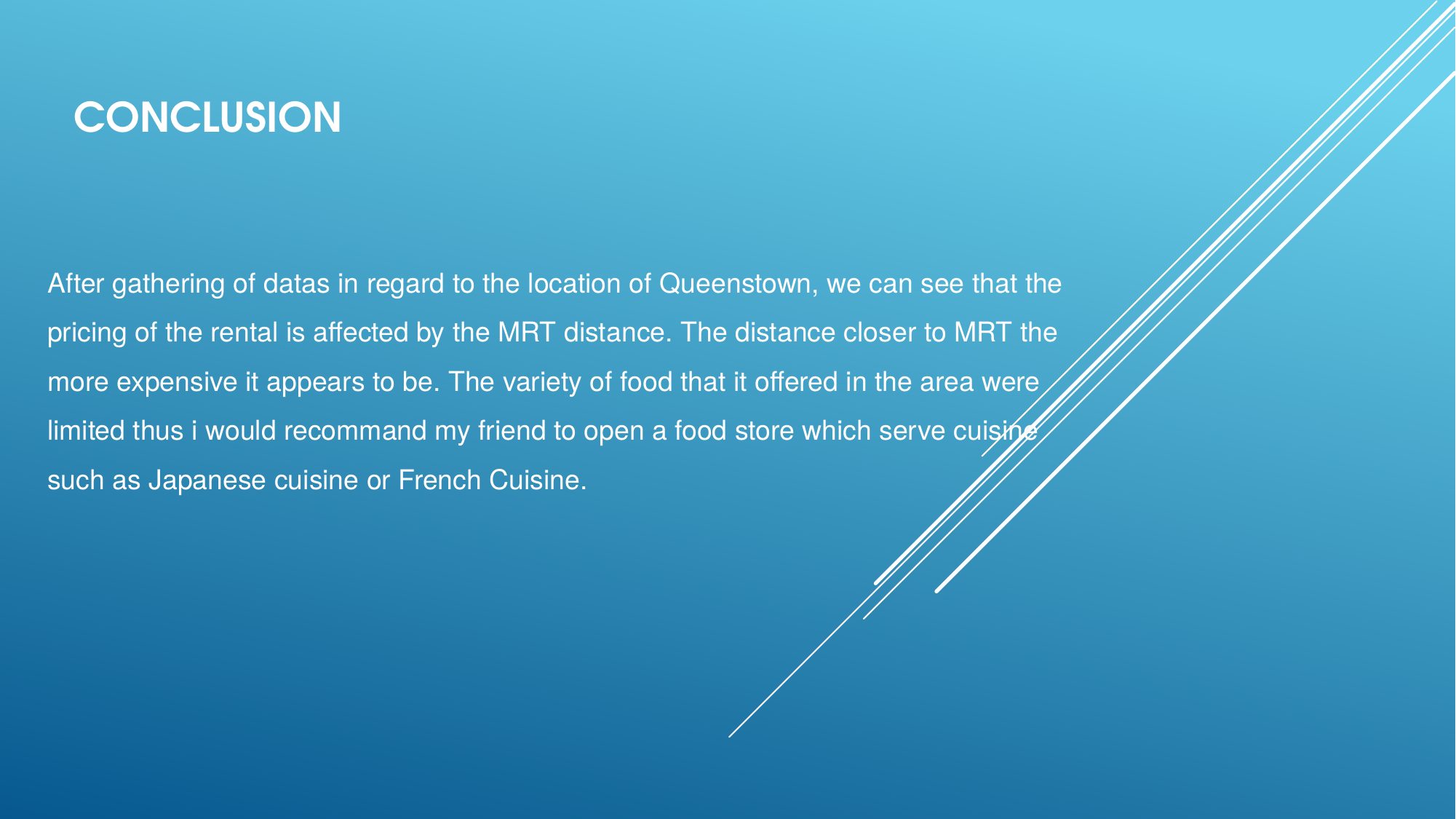

# COnclusion

After gathering of datas in regard to the location of Queenstown, we can see that the pricing of the rental is affected by the MRT distance. The distance closer to MRT the more expensive it appears to be. The variety of food that it offered in the area were limited thus i would recommand my friend to open a food store which serve cuisine such as Japanese cuisine or French Cuisine.